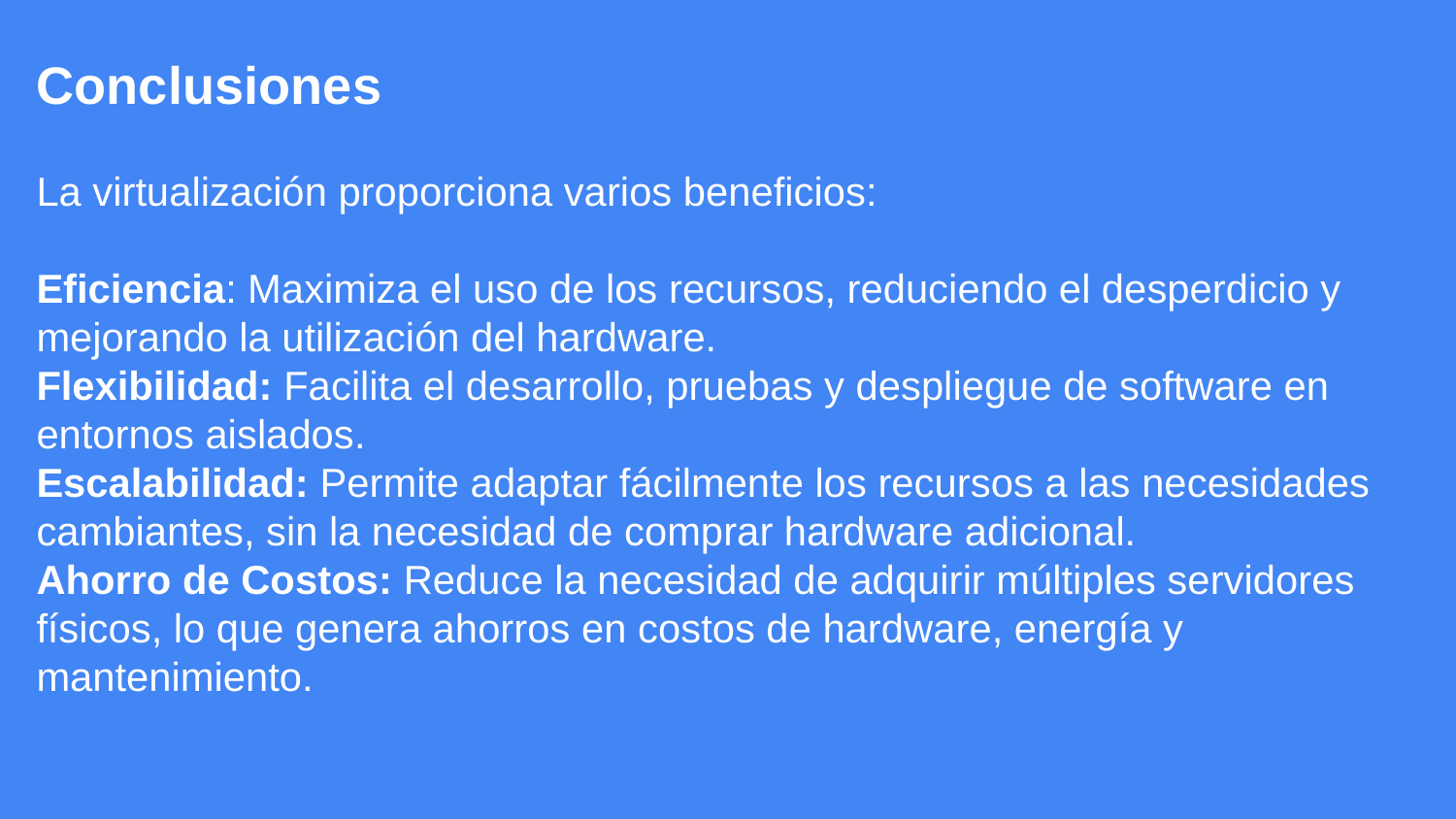

# Conclusiones

La virtualización proporciona varios beneficios:

Eficiencia: Maximiza el uso de los recursos, reduciendo el desperdicio y mejorando la utilización del hardware.
Flexibilidad: Facilita el desarrollo, pruebas y despliegue de software en entornos aislados.
Escalabilidad: Permite adaptar fácilmente los recursos a las necesidades cambiantes, sin la necesidad de comprar hardware adicional.
Ahorro de Costos: Reduce la necesidad de adquirir múltiples servidores físicos, lo que genera ahorros en costos de hardware, energía y mantenimiento.